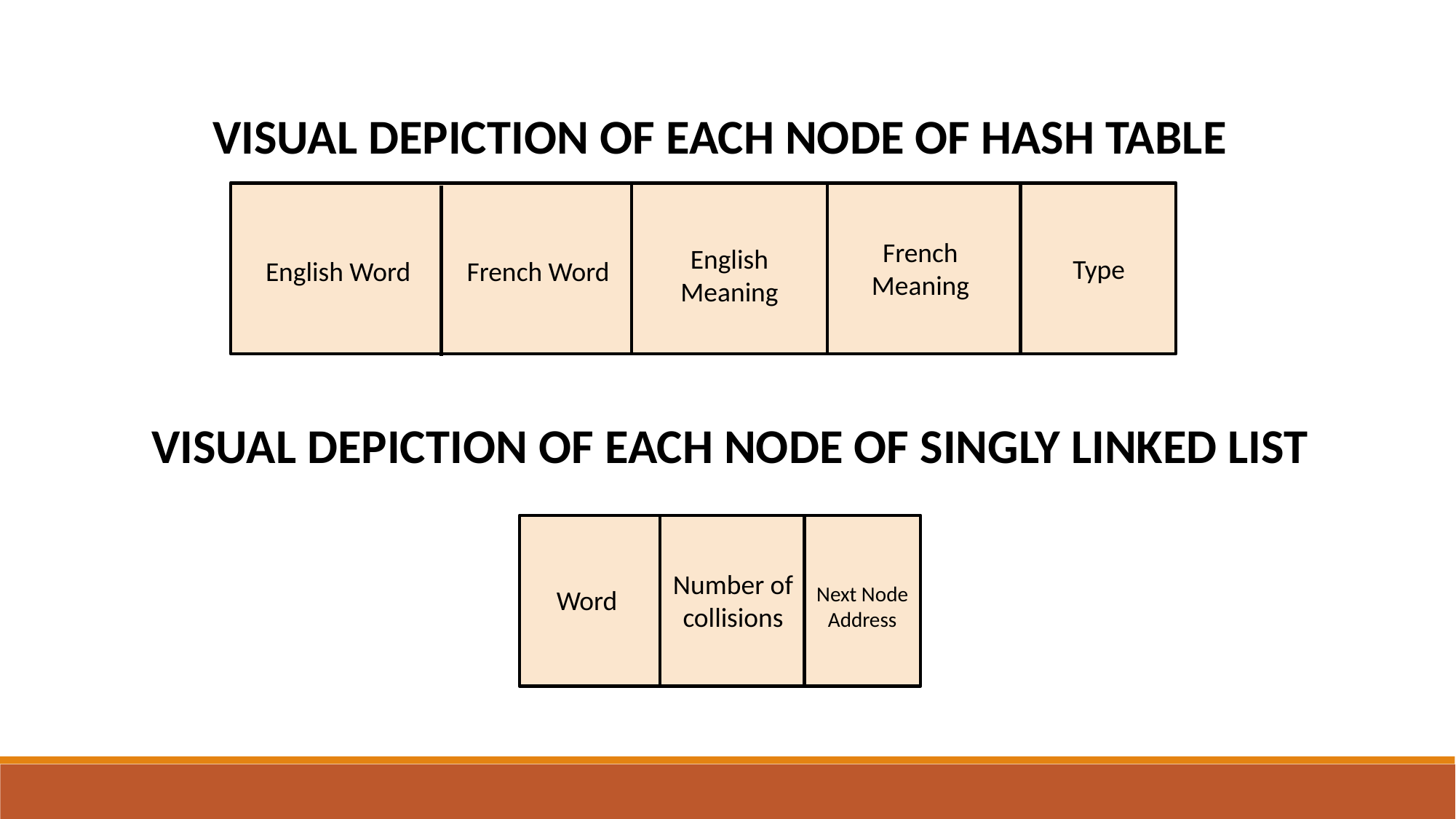

VISUAL DEPICTION OF EACH NODE OF HASH TABLE

French Meaning
English Meaning
Type
English Word
French Word
VISUAL DEPICTION OF EACH NODE OF SINGLY LINKED LIST

Number of collisions
Next Node Address
Word